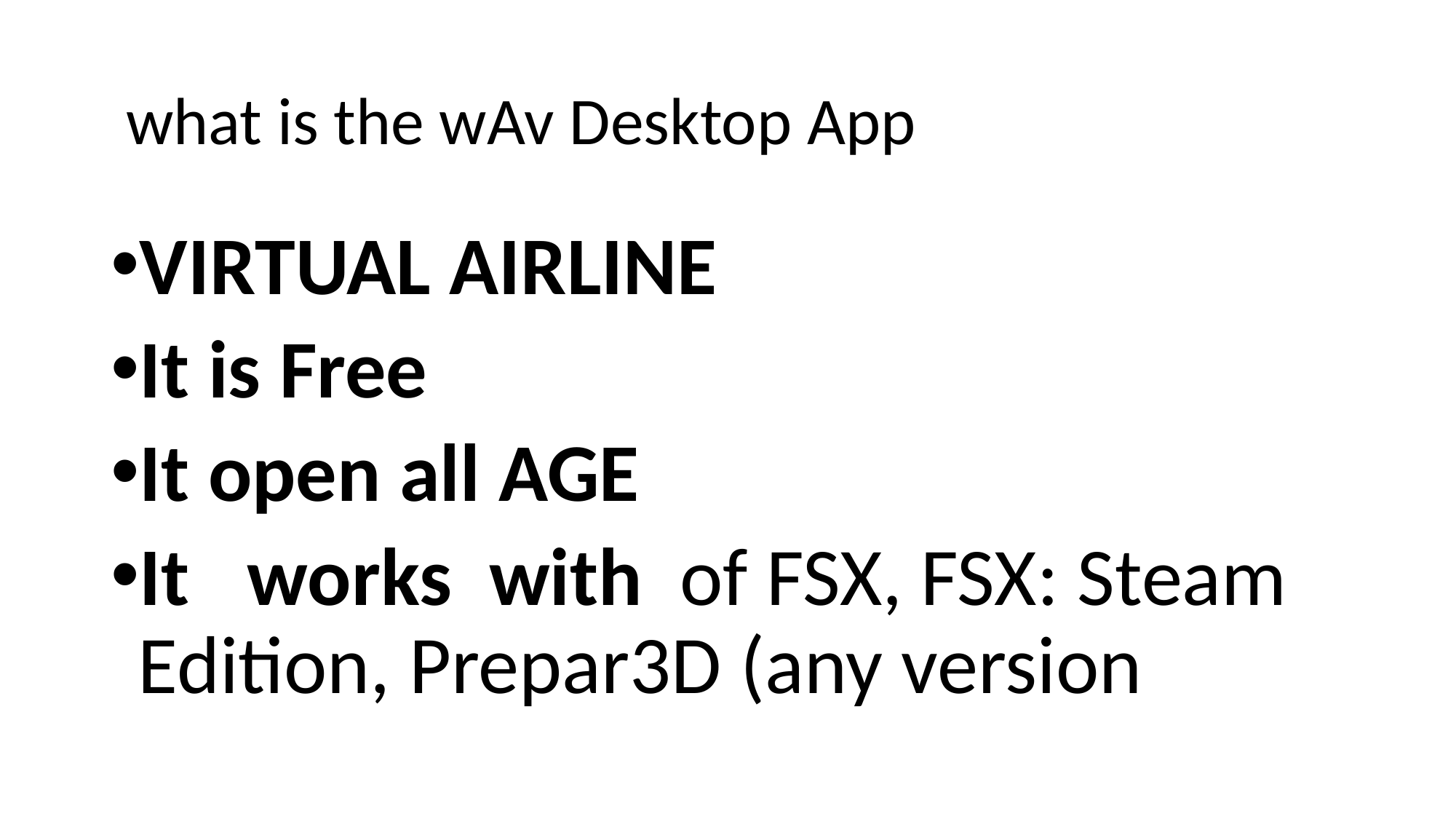

# what is the wAv Desktop App
VIRTUAL AIRLINE
It is Free
It open all AGE
It 	works  with  of FSX, FSX: Steam Edition, Prepar3D (any version